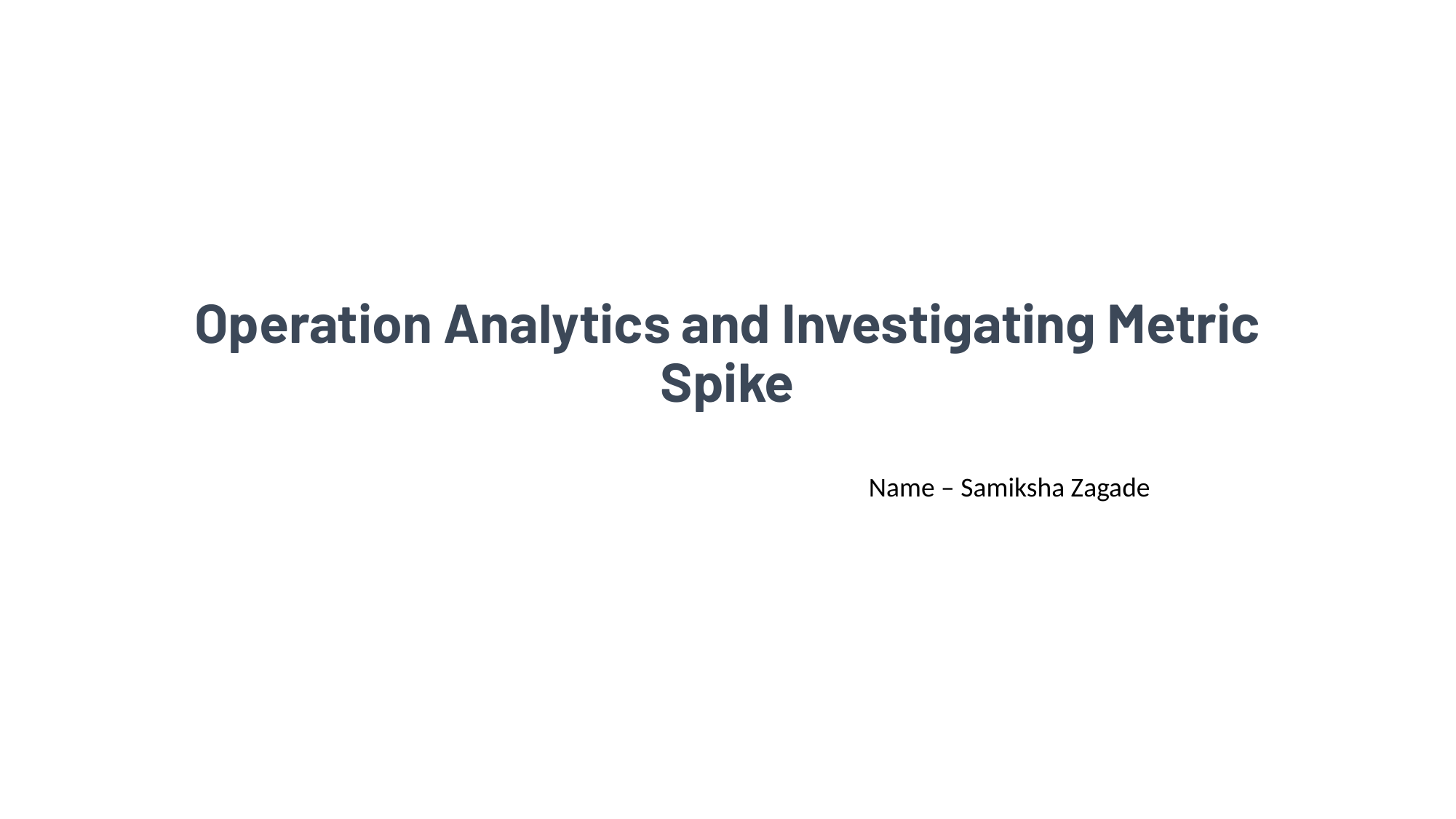

# Operation Analytics and Investigating Metric Spike
Name – Samiksha Zagade